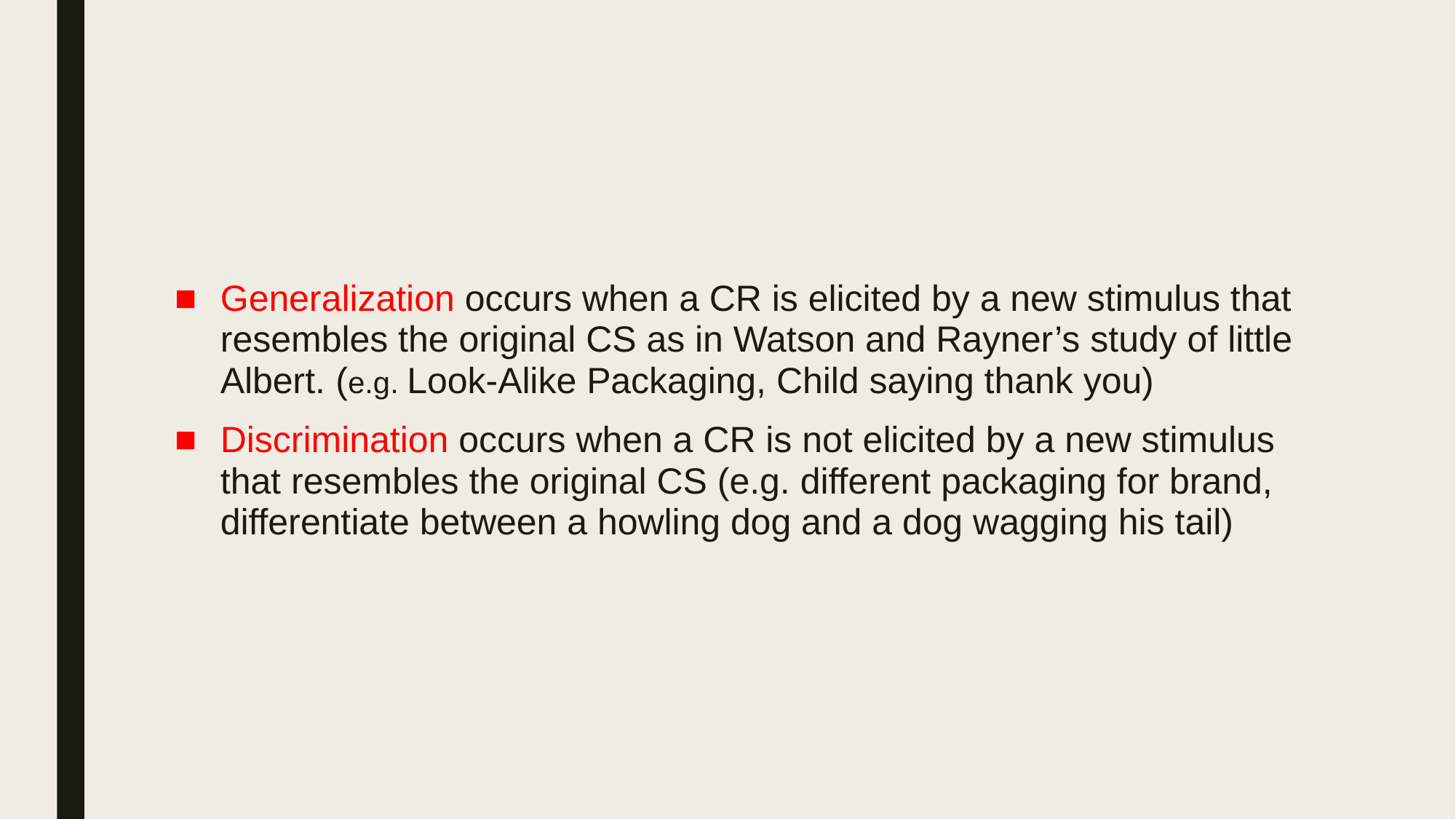

#
Generalization occurs when a CR is elicited by a new stimulus that resembles the original CS as in Watson and Rayner’s study of little Albert. (e.g. Look-Alike Packaging, Child saying thank you)
Discrimination occurs when a CR is not elicited by a new stimulus that resembles the original CS (e.g. different packaging for brand, differentiate between a howling dog and a dog wagging his tail)